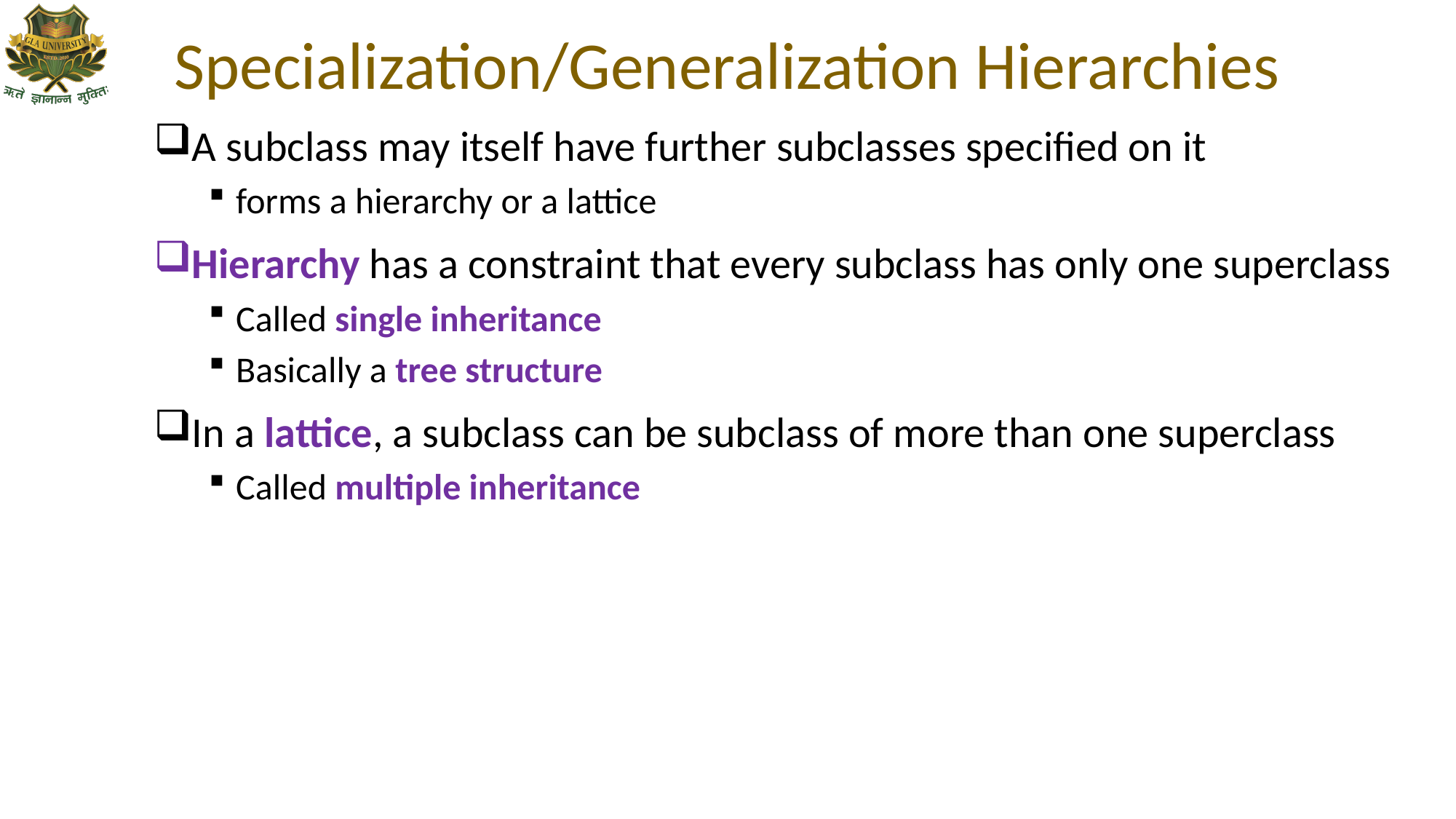

# Specialization/Generalization Hierarchies
A subclass may itself have further subclasses specified on it
forms a hierarchy or a lattice
Hierarchy has a constraint that every subclass has only one superclass
Called single inheritance
Basically a tree structure
In a lattice, a subclass can be subclass of more than one superclass
Called multiple inheritance